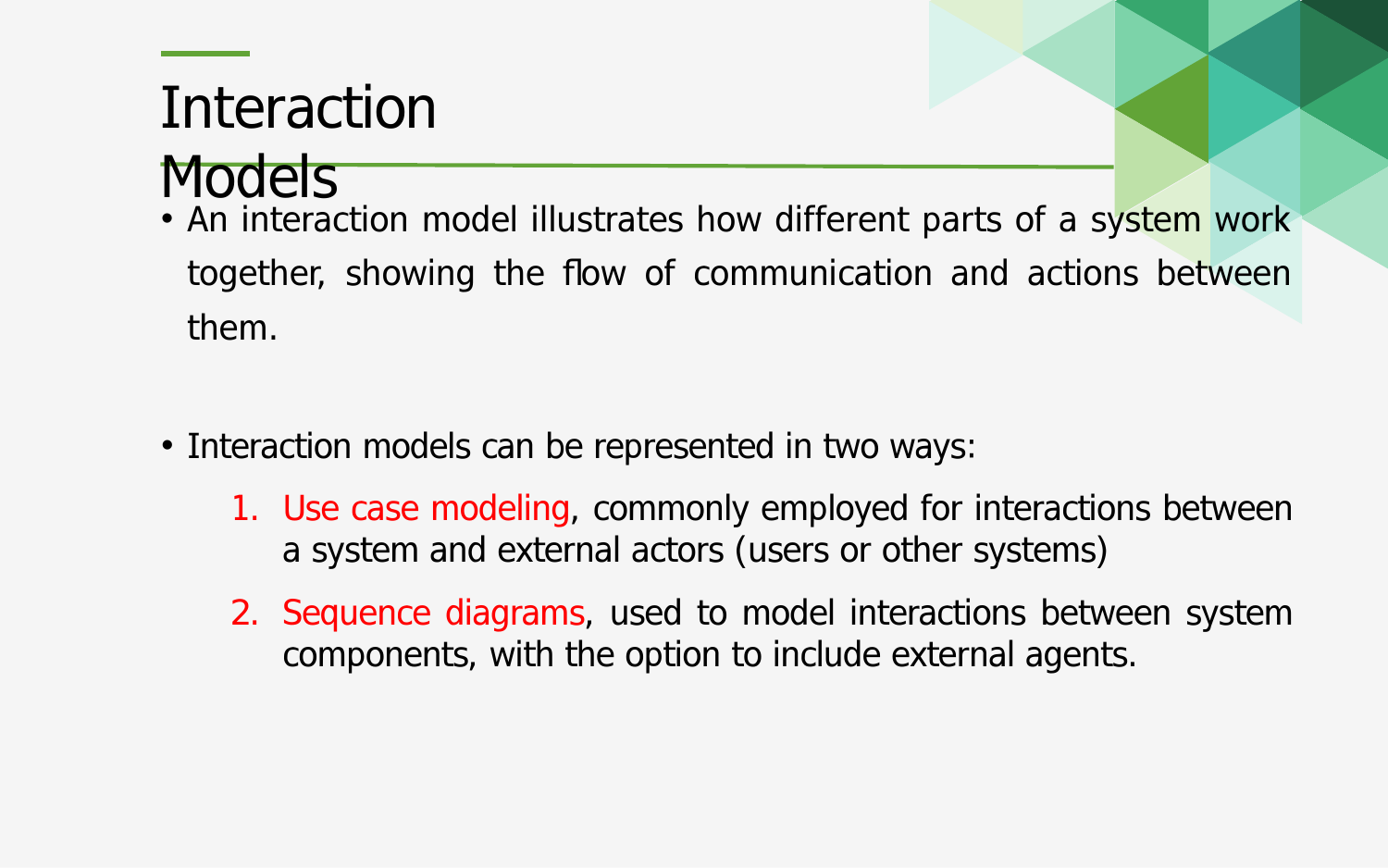

# Interaction Models
An interaction model illustrates how different parts of a system work together, showing the flow of communication and actions between them.

Interaction models can be represented in two ways:
Use case modeling, commonly employed for interactions between a system and external actors (users or other systems)
Sequence diagrams, used to model interactions between system components, with the option to include external agents.